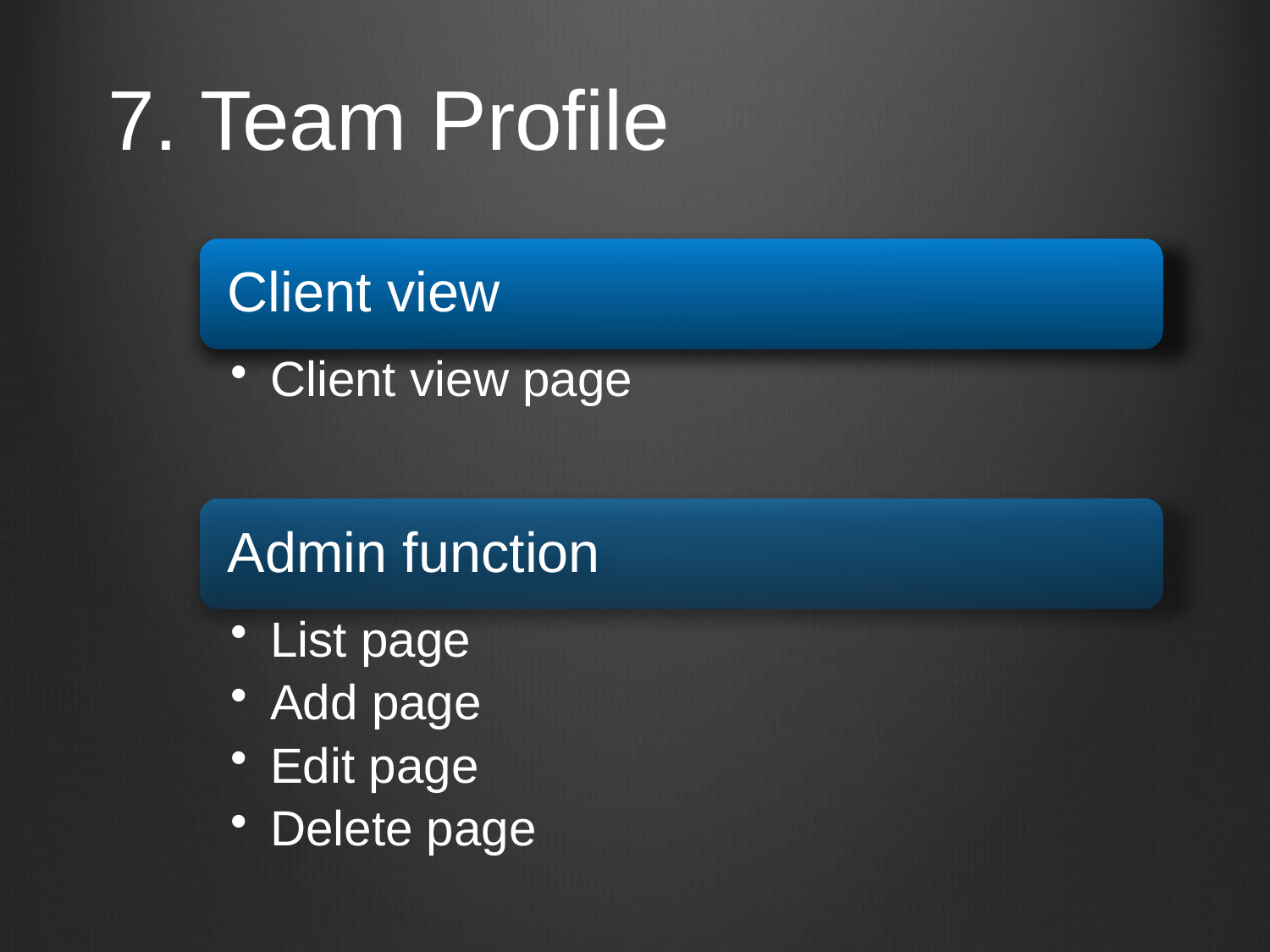

# 7. Team Profile
Client view
Client view page
Admin function
List page
Add page
Edit page
Delete page